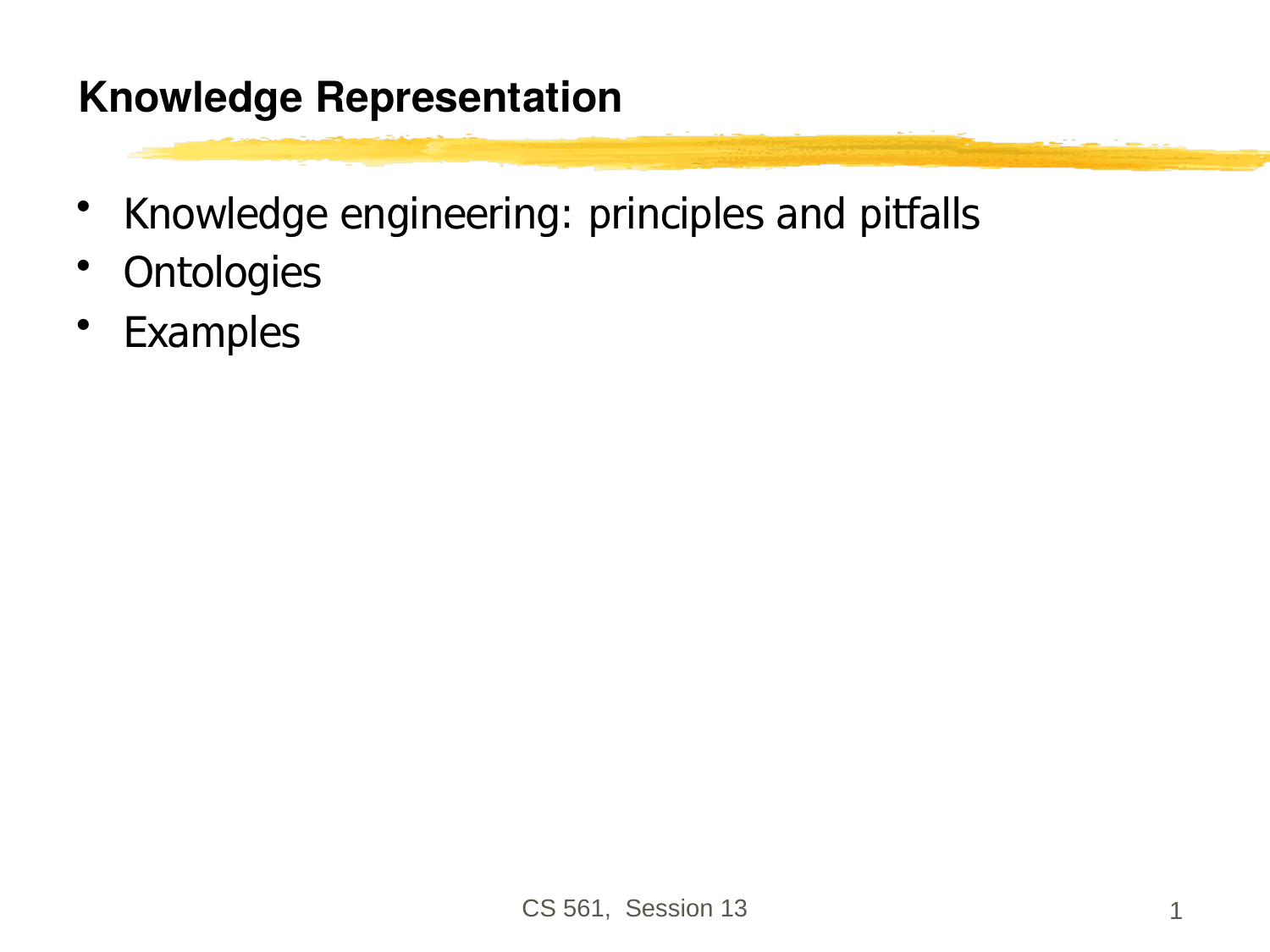

# Knowledge Representation
Knowledge engineering: principles and pitfalls
Ontologies
Examples
CS 561,  Session 13
1